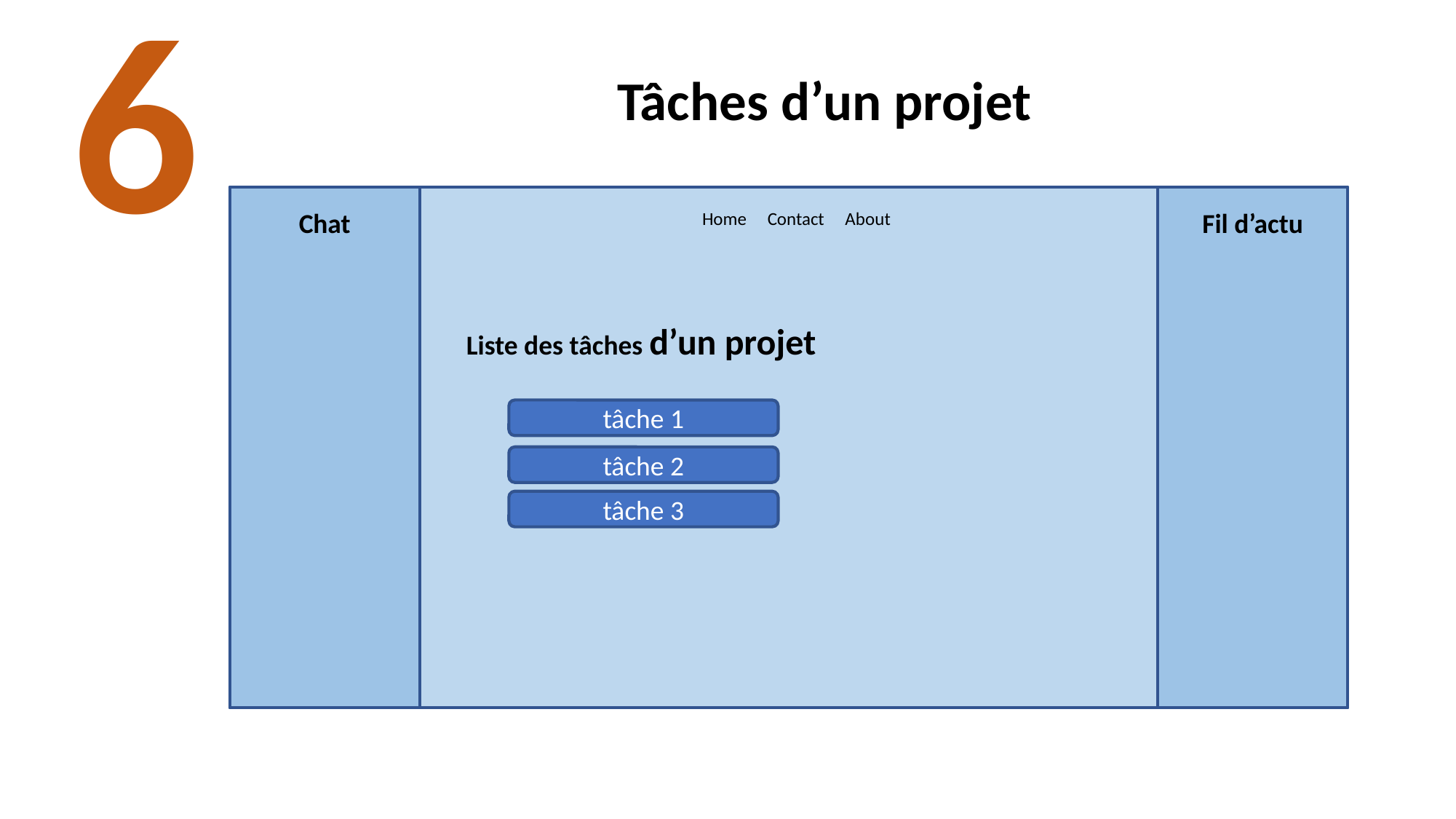

6
Tâches d’un projet

Chat
Fil d’actu
Home     Contact     About
Liste des tâches d’un projet
tâche 1
tâche 2
tâche 3